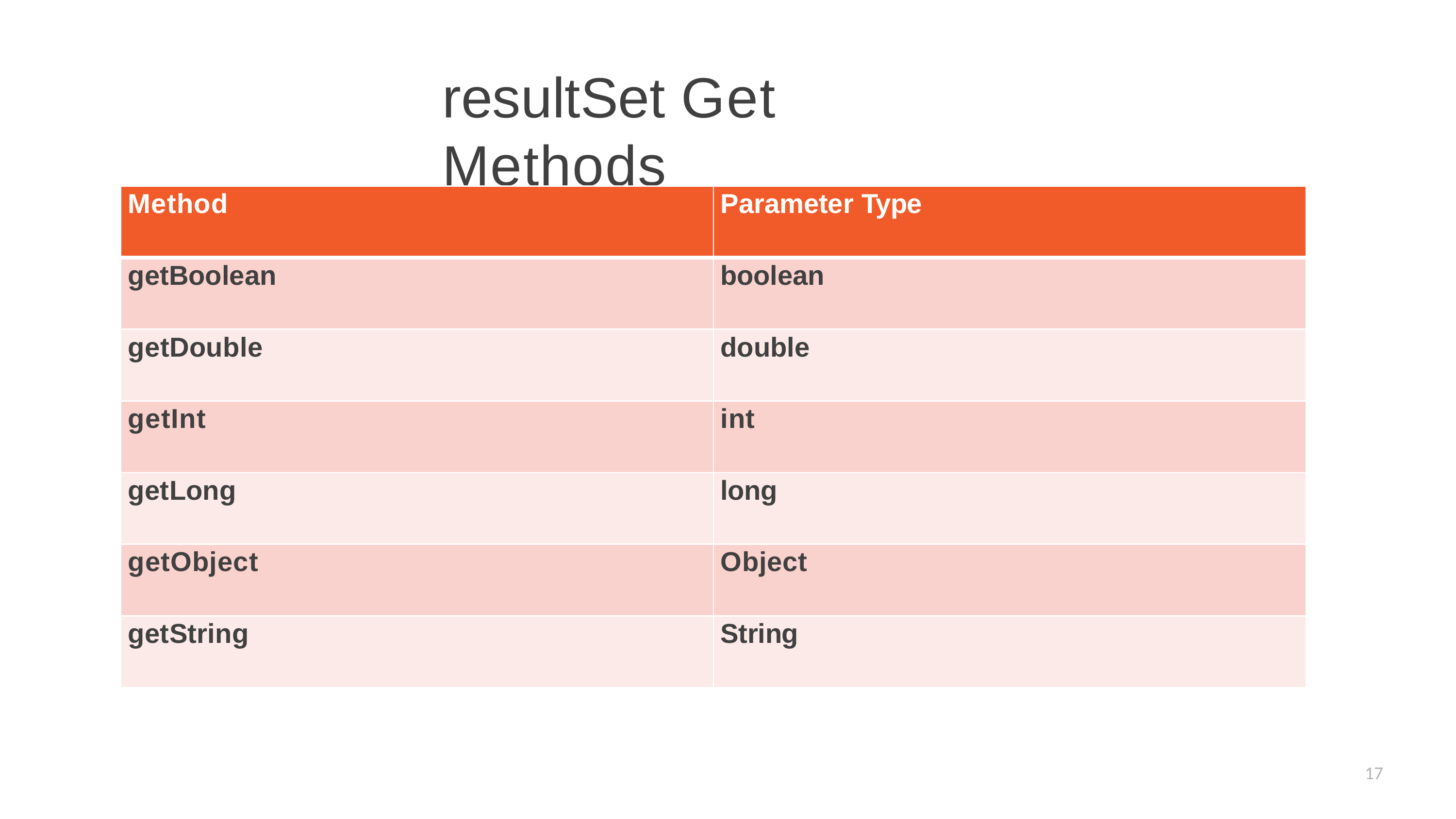

# resultSet Get Methods
| Method | Parameter Type |
| --- | --- |
| getBoolean | boolean |
| getDouble | double |
| getInt | int |
| getLong | long |
| getObject | Object |
| getString | String |
17